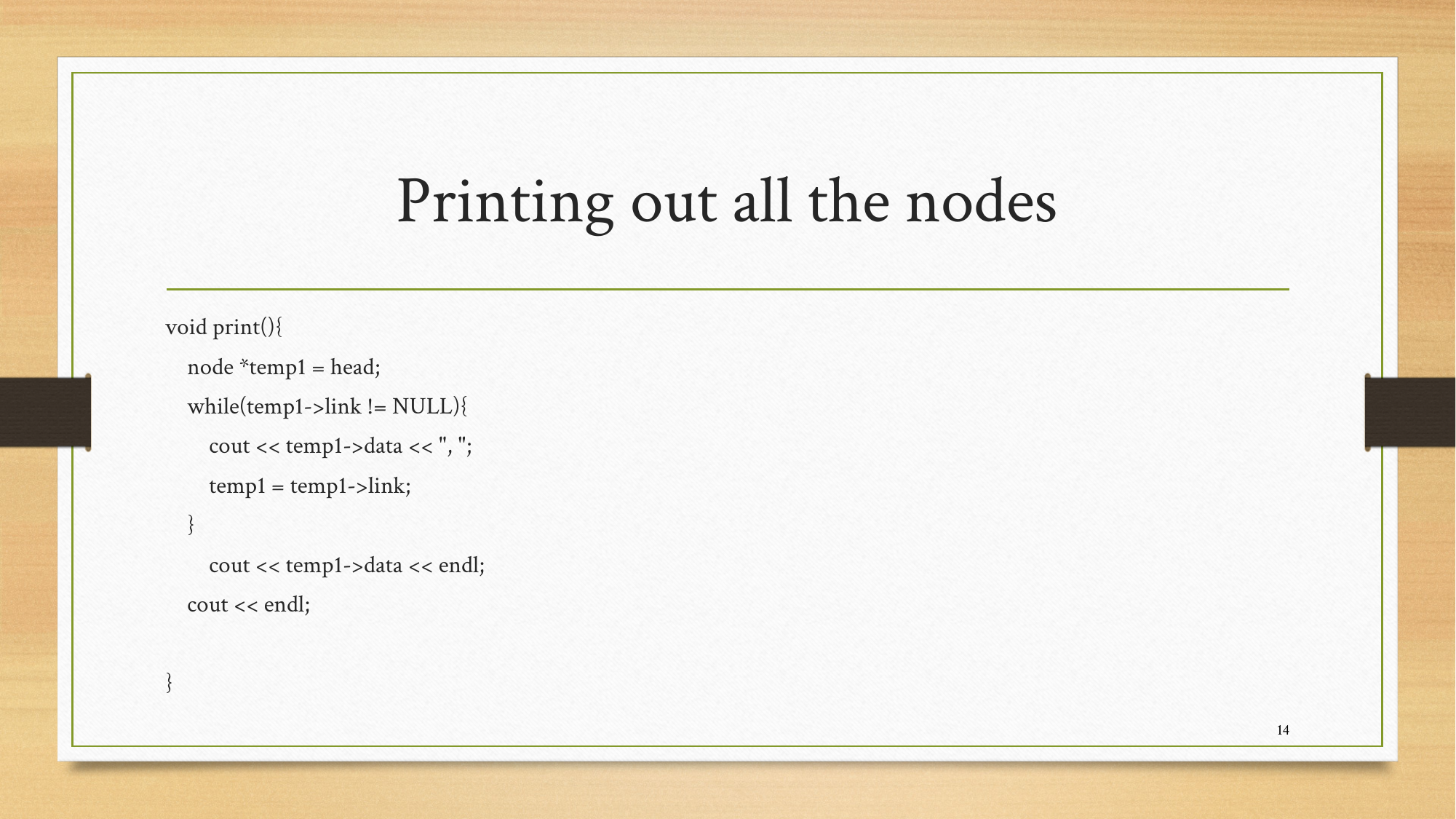

# Printing out all the nodes
void print(){
    node *temp1 = head;
    while(temp1->link != NULL){
        cout << temp1->data << ", ";
        temp1 = temp1->link;
    }
        cout << temp1->data << endl;
    cout << endl;

}
14